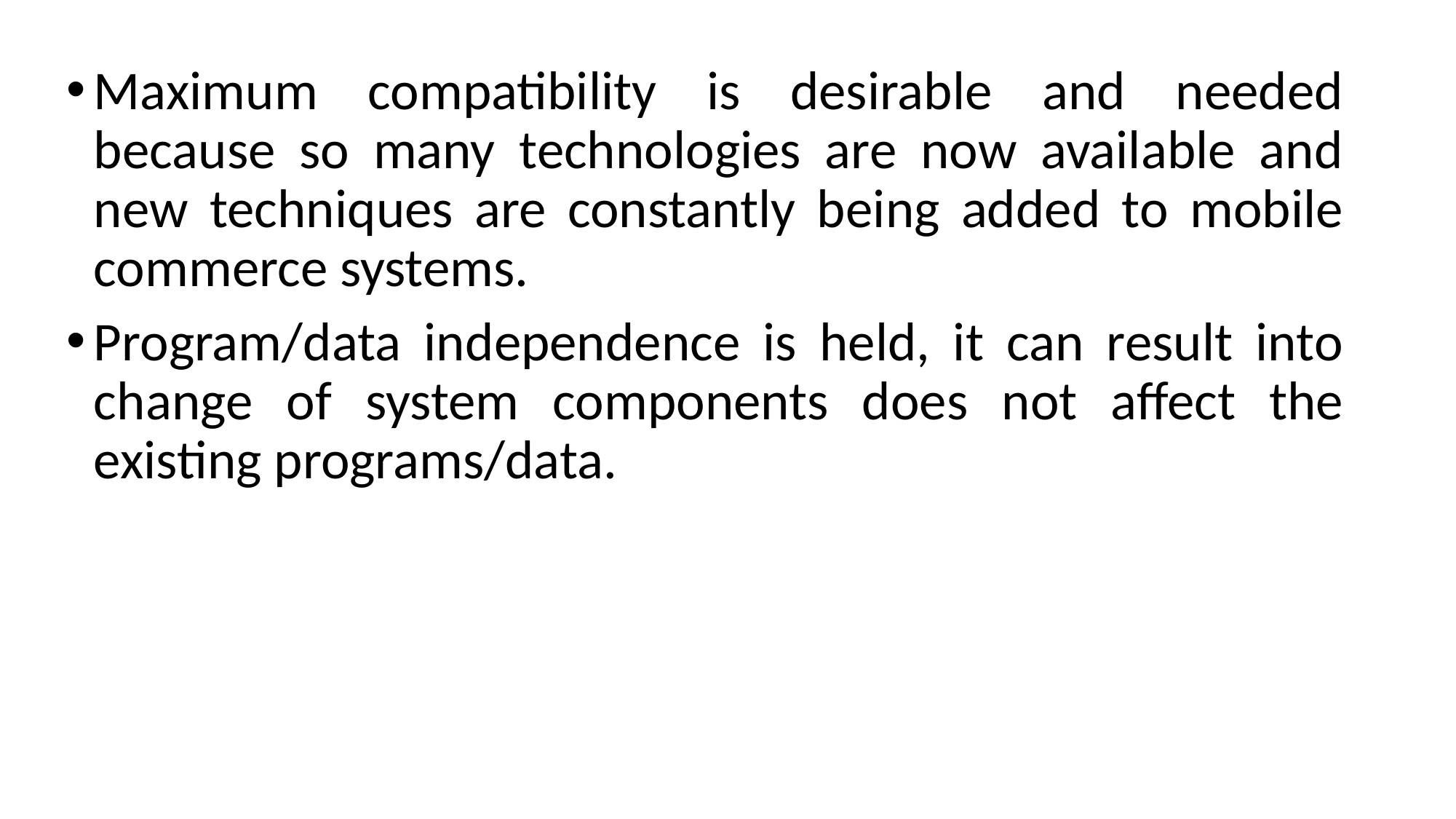

Maximum compatibility is desirable and needed because so many technologies are now available and new techniques are constantly being added to mobile commerce systems.
Program/data independence is held, it can result into change of system components does not affect the existing programs/data.